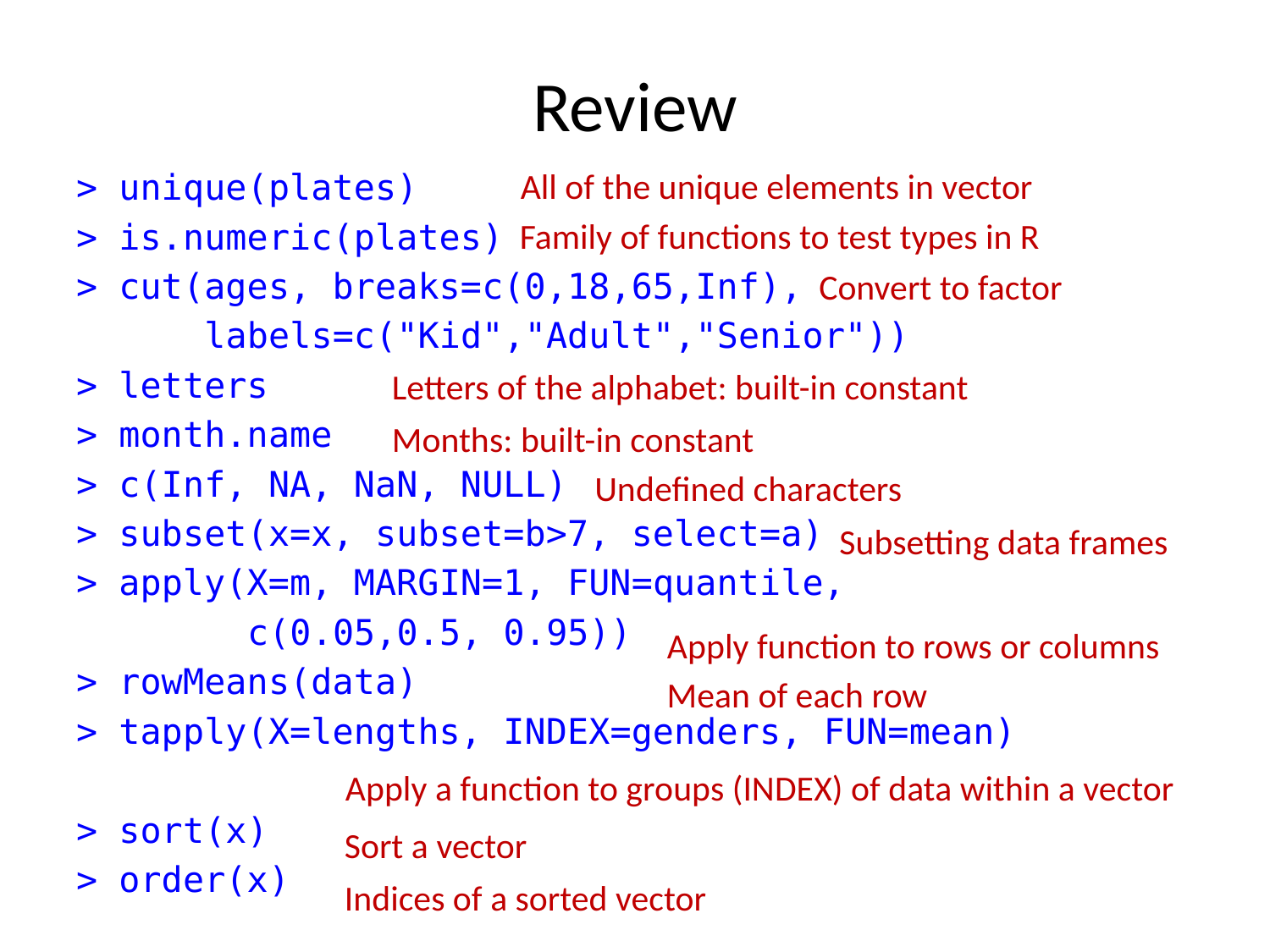

# Review
All of the unique elements in vector
> unique(plates)
> is.numeric(plates)
> cut(ages, breaks=c(0,18,65,Inf),
      labels=c("Kid","Adult","Senior"))
> letters
> month.name
> c(Inf, NA, NaN, NULL)
> subset(x=x, subset=b>7, select=a)
> apply(X=m, MARGIN=1, FUN=quantile,
        c(0.05,0.5, 0.95))
> rowMeans(data)
> tapply(X=lengths, INDEX=genders, FUN=mean)

> sort(x)
> order(x)
Family of functions to test types in R
Convert to factor
Letters of the alphabet: built-in constant
Months: built-in constant
Undefined characters
Subsetting data frames
Apply function to rows or columns
Mean of each row
Apply a function to groups (INDEX) of data within a vector
Sort a vector
Indices of a sorted vector